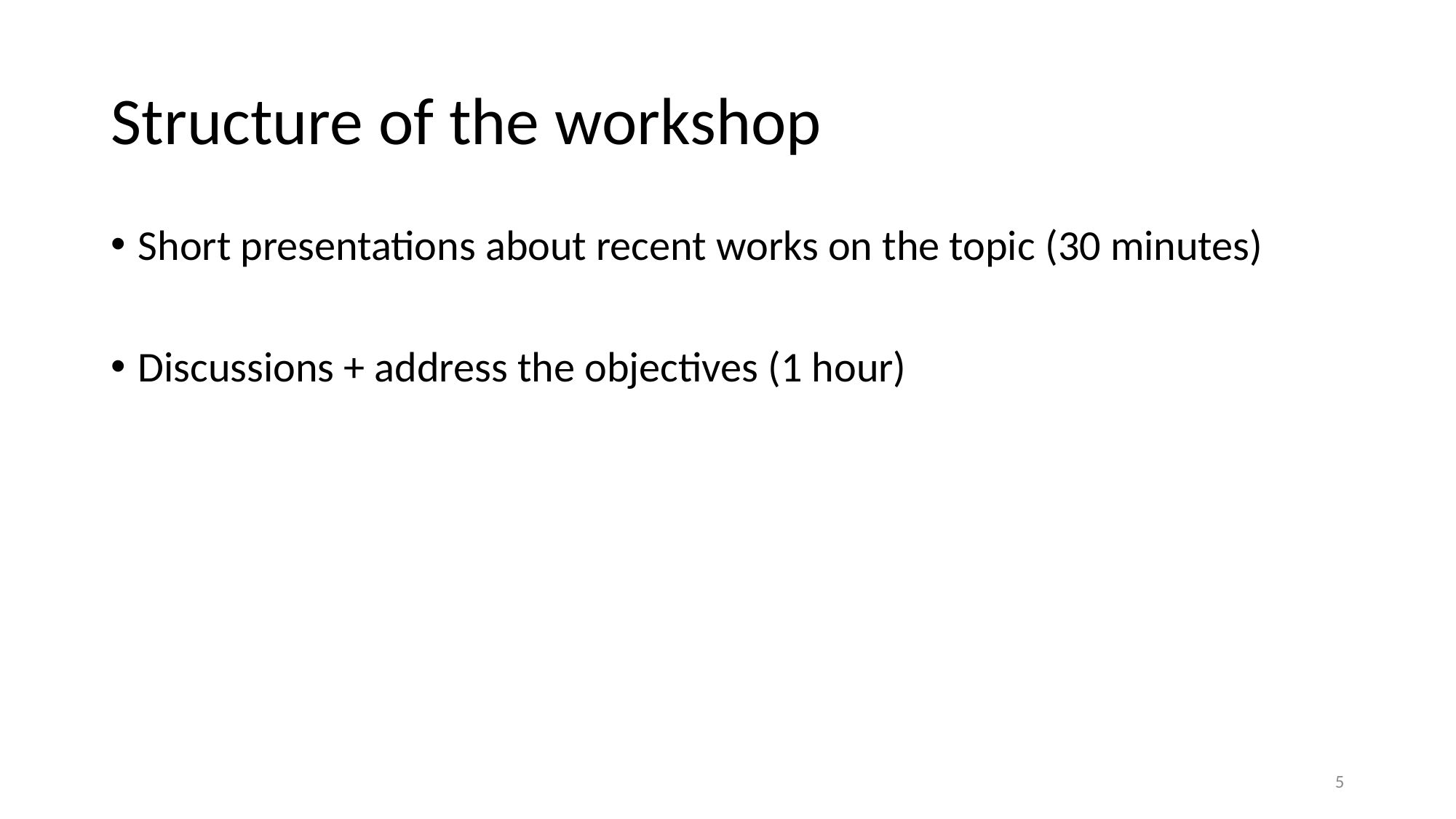

# Structure of the workshop
Short presentations about recent works on the topic (30 minutes)

Discussions + address the objectives (1 hour)

5